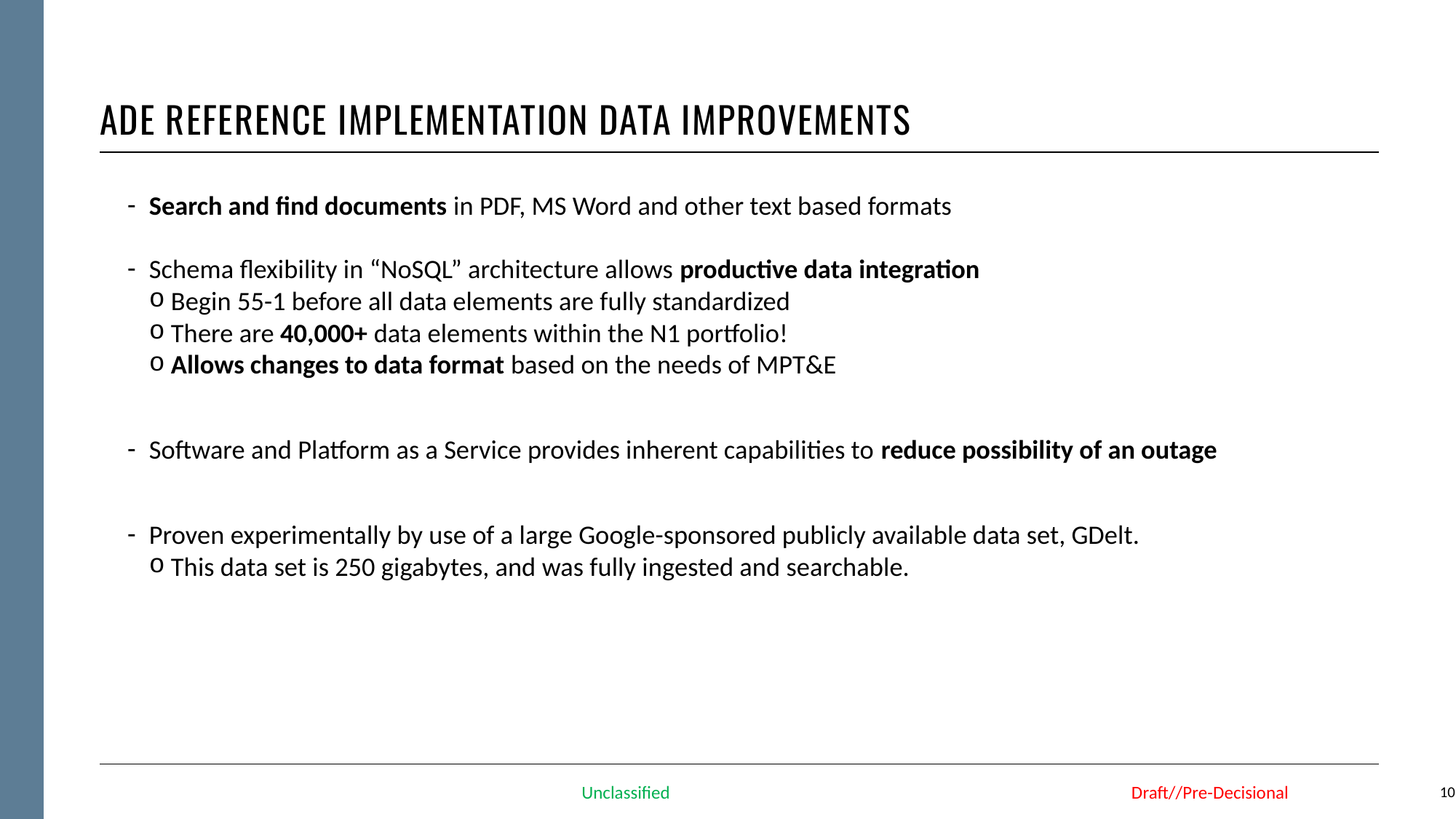

# ADE Reference Implementation Data Improvements
Search and find documents in PDF, MS Word and other text based formats

Schema flexibility in “NoSQL” architecture allows productive data integration
Begin 55-1 before all data elements are fully standardized
There are 40,000+ data elements within the N1 portfolio!
Allows changes to data format based on the needs of MPT&E

Software and Platform as a Service provides inherent capabilities to reduce possibility of an outage

Proven experimentally by use of a large Google-sponsored publicly available data set, GDelt.
This data set is 250 gigabytes, and was fully ingested and searchable.
10
Unclassified					 Draft//Pre-Decisional